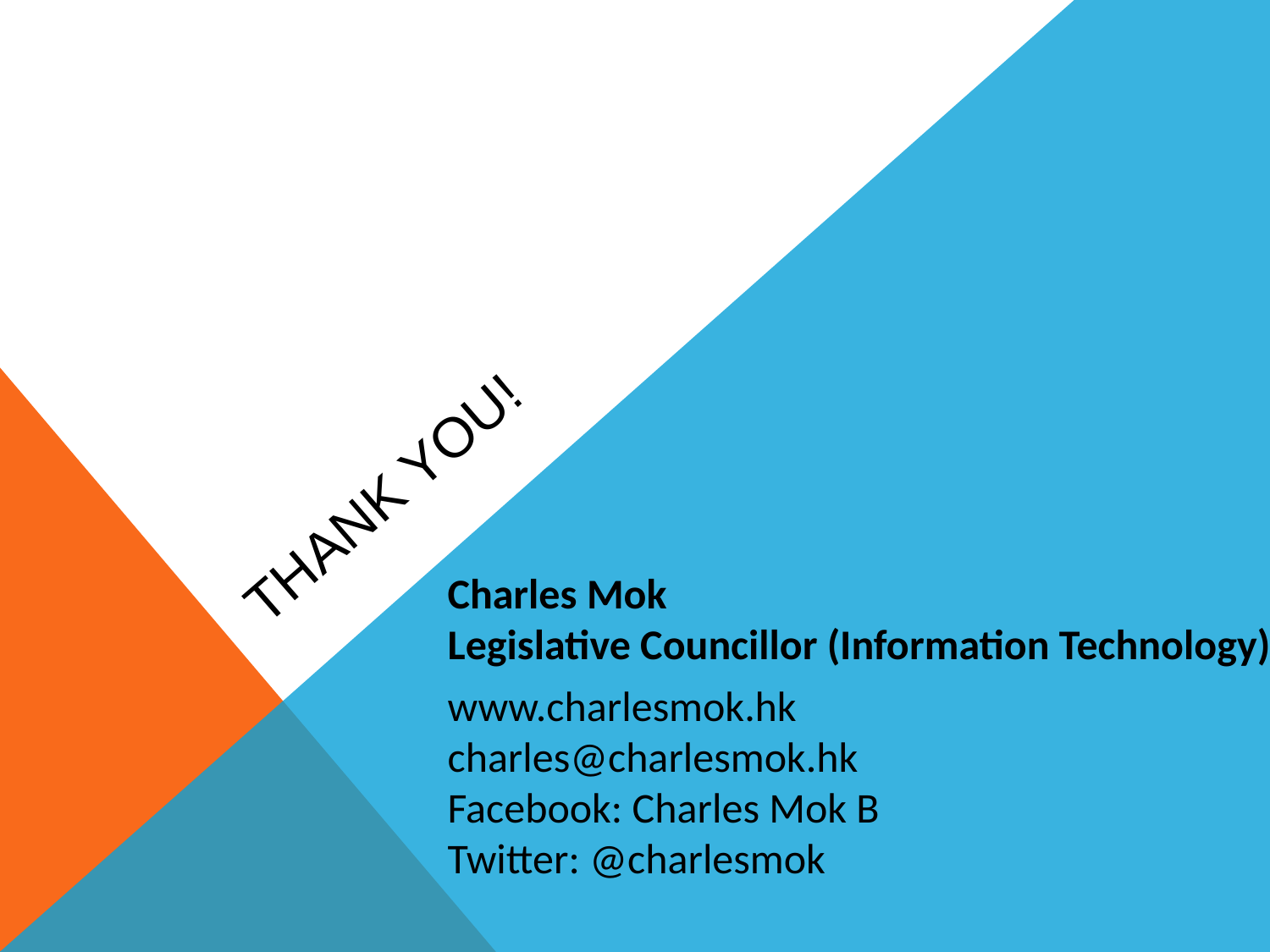

# Thank you!

Charles Mok
Legislative Councillor (Information Technology)
www.charlesmok.hk
charles@charlesmok.hk
Facebook: Charles Mok B
Twitter: @charlesmok